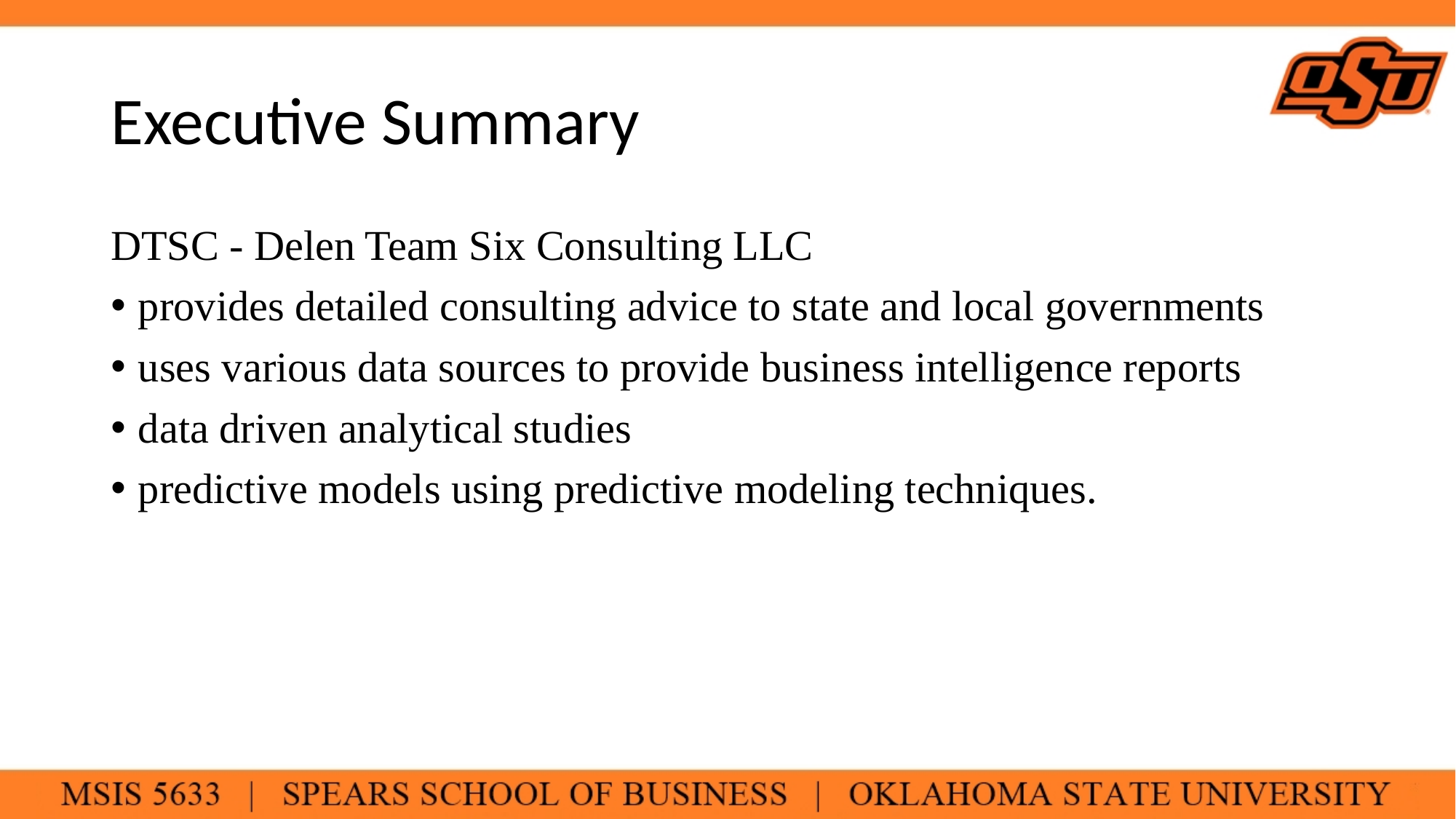

# Executive Summary
DTSC - Delen Team Six Consulting LLC
provides detailed consulting advice to state and local governments
uses various data sources to provide business intelligence reports
data driven analytical studies
predictive models using predictive modeling techniques.